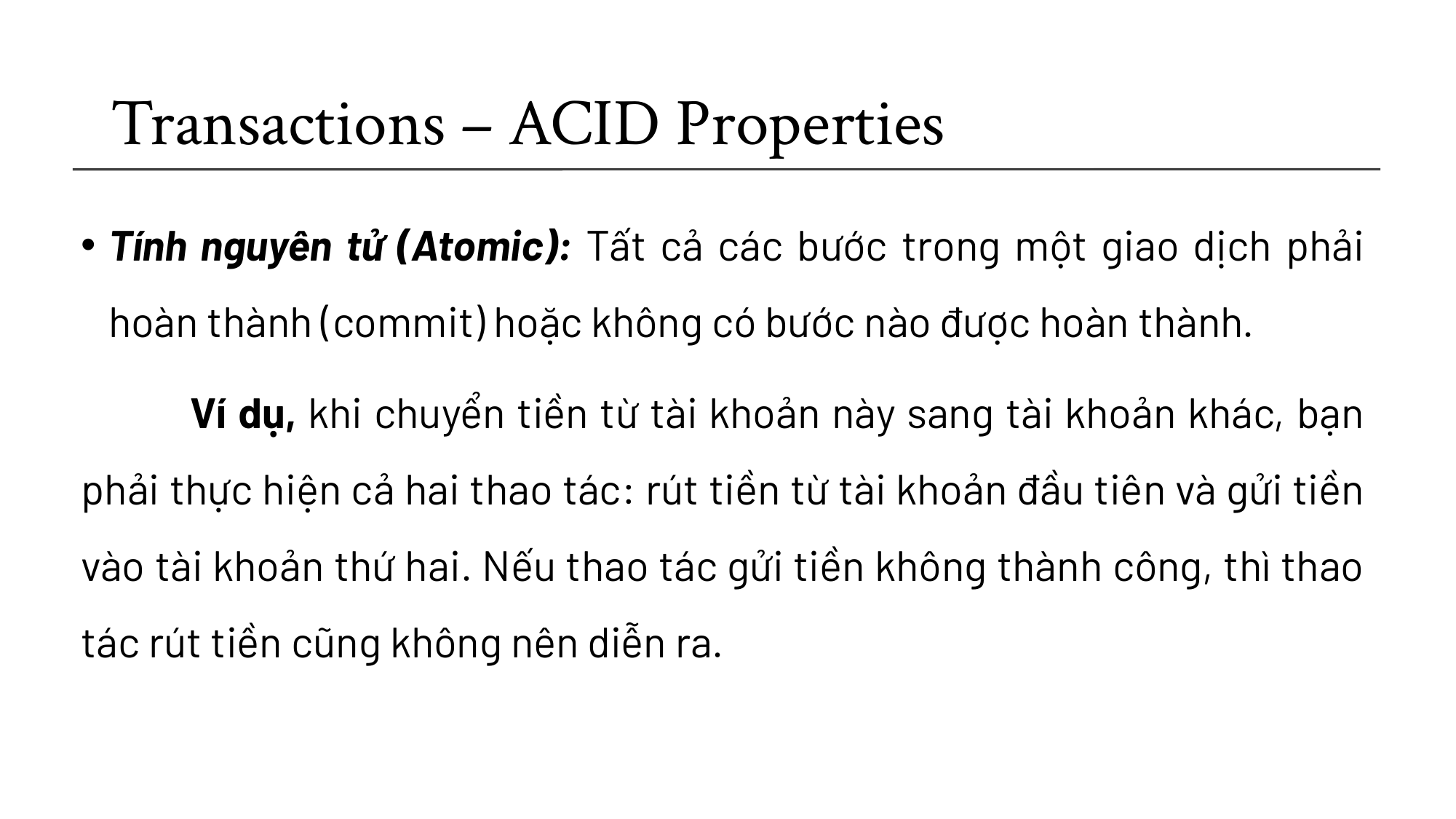

# Transactions – ACID Properties
Tính nguyên tử (Atomic): Tất cả các bước trong một giao dịch phải hoàn thành (commit) hoặc không có bước nào được hoàn thành.
	Ví dụ, khi chuyển tiền từ tài khoản này sang tài khoản khác, bạn phải thực hiện cả hai thao tác: rút tiền từ tài khoản đầu tiên và gửi tiền vào tài khoản thứ hai. Nếu thao tác gửi tiền không thành công, thì thao tác rút tiền cũng không nên diễn ra.